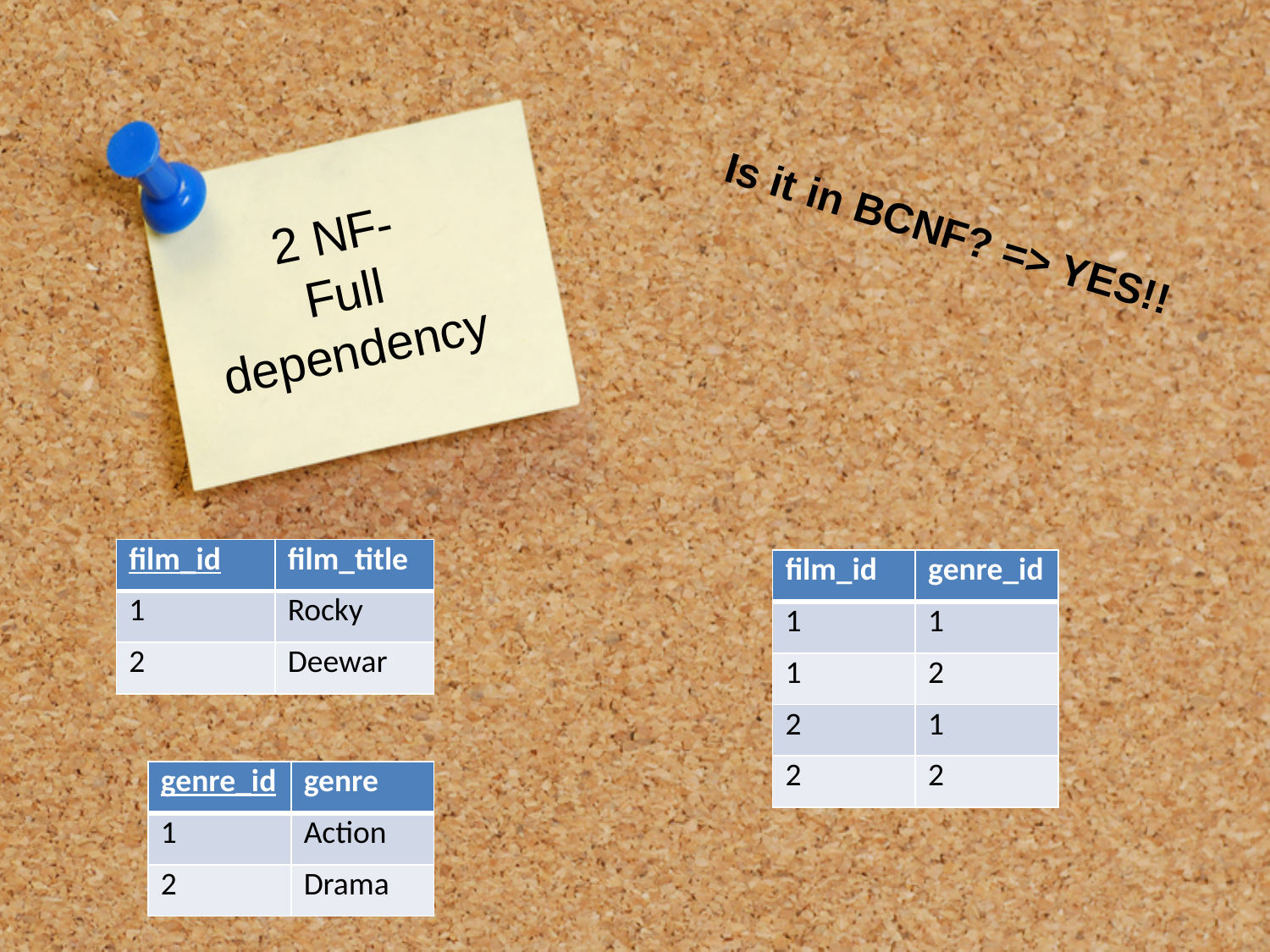

Is it in BCNF? => YES!!
# 2 NF- Full dependency
| film\_id | film\_title |
| --- | --- |
| 1 | Rocky |
| 2 | Deewar |
| film\_id | genre\_id |
| --- | --- |
| 1 | 1 |
| 1 | 2 |
| 2 | 1 |
| 2 | 2 |
| genre\_id | genre |
| --- | --- |
| 1 | Action |
| 2 | Drama |